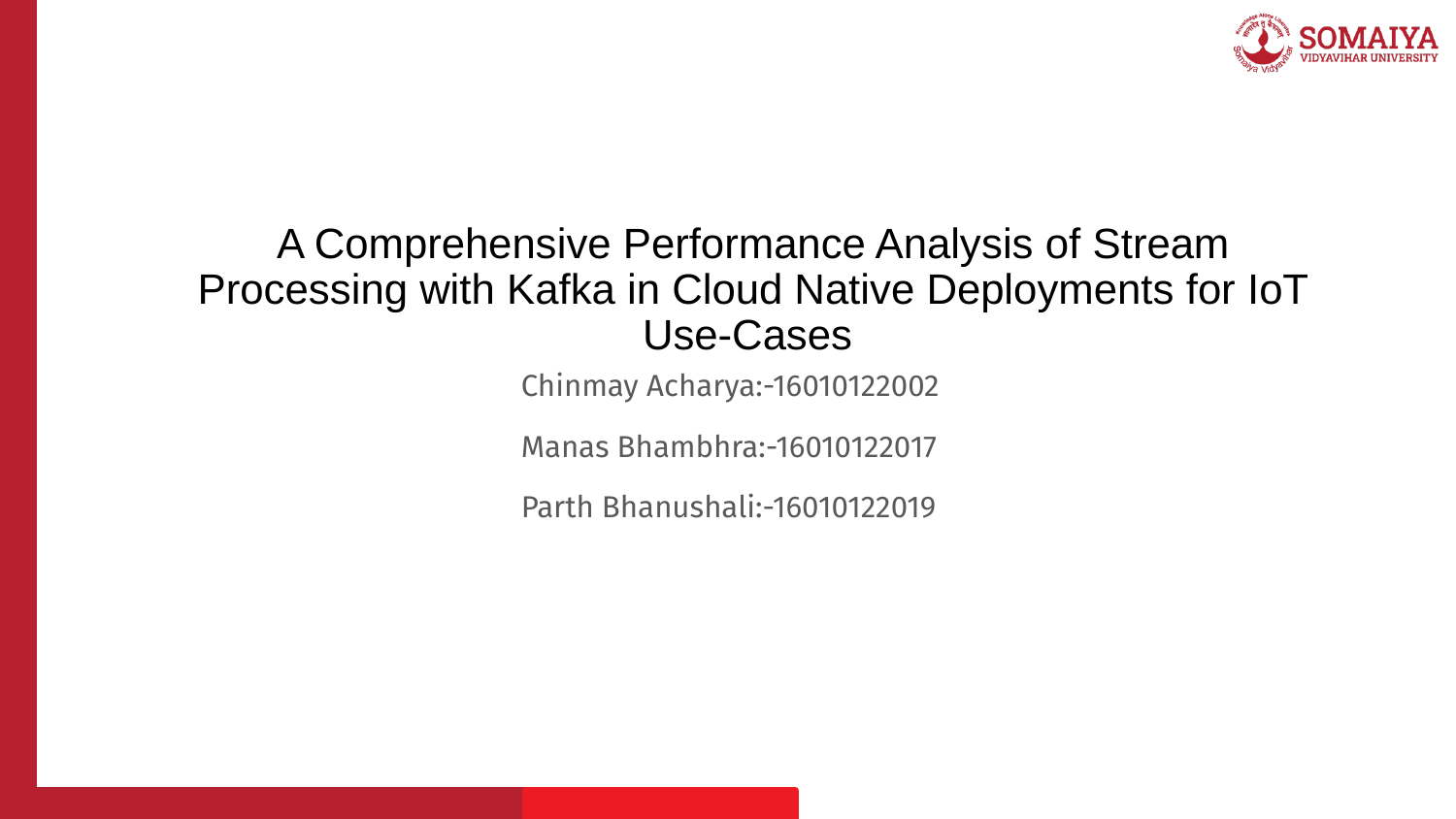

# A Comprehensive Performance Analysis of Stream Processing with Kafka in Cloud Native Deployments for IoT Use-Cases
Chinmay Acharya:-16010122002
Manas Bhambhra:-16010122017
Parth Bhanushali:-16010122019